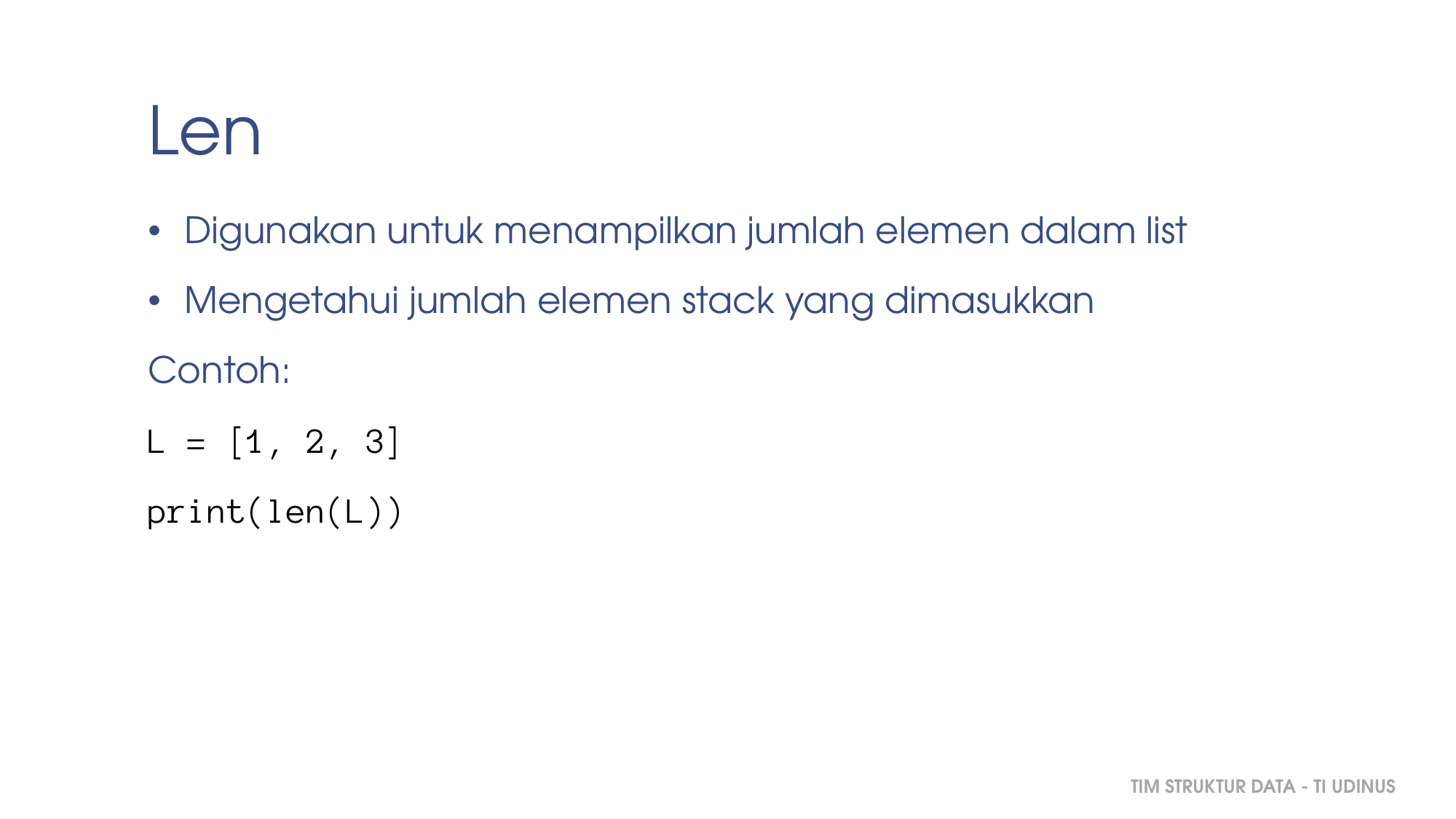

# Len
Digunakan untuk menampilkan jumlah elemen dalam list
Mengetahui jumlah elemen stack yang dimasukkan
Contoh:
L = [1, 2, 3]
print(len(L))